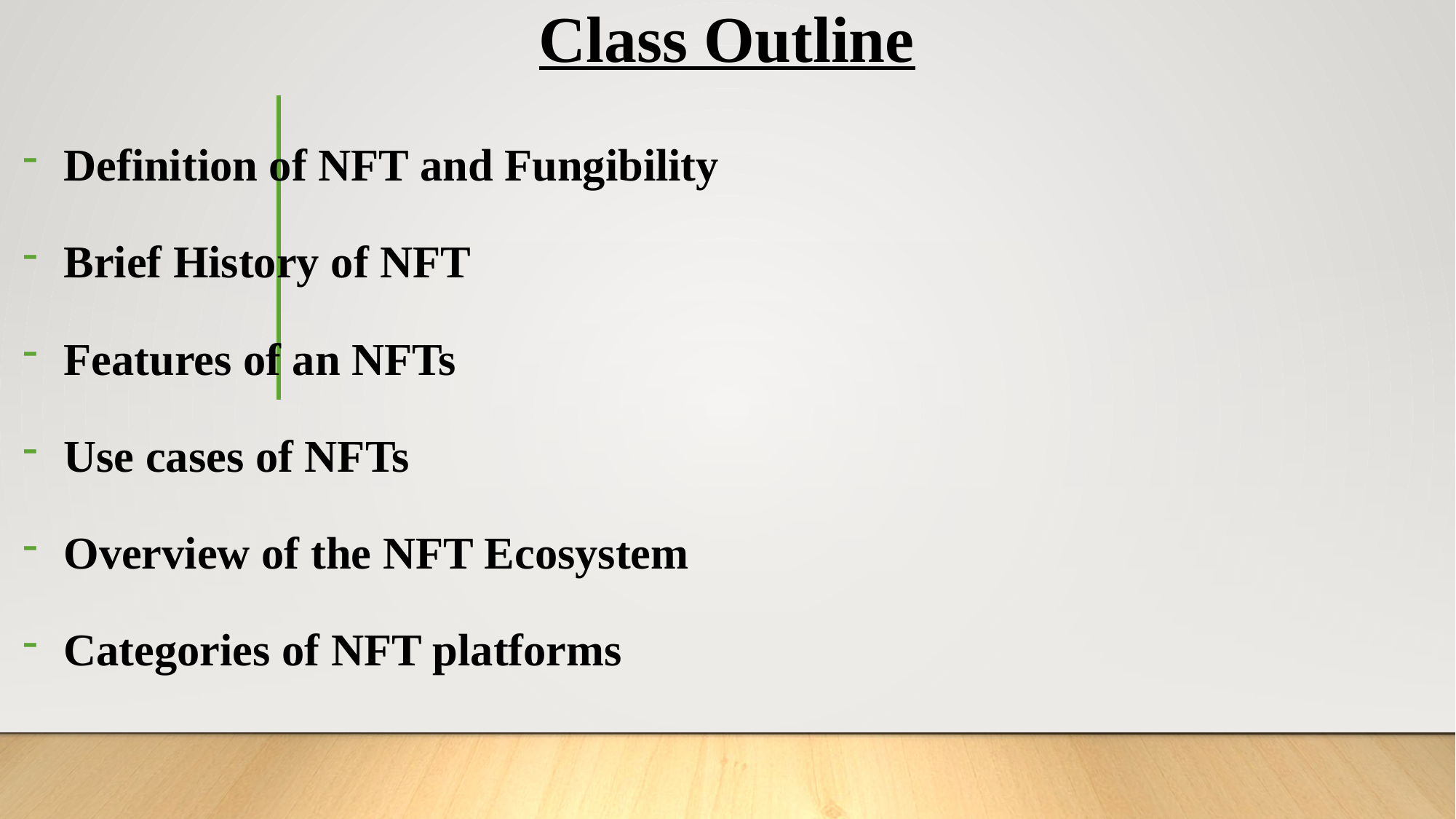

# Class Outline
Definition of NFT and Fungibility
Brief History of NFT
Features of an NFTs
Use cases of NFTs
Overview of the NFT Ecosystem
Categories of NFT platforms